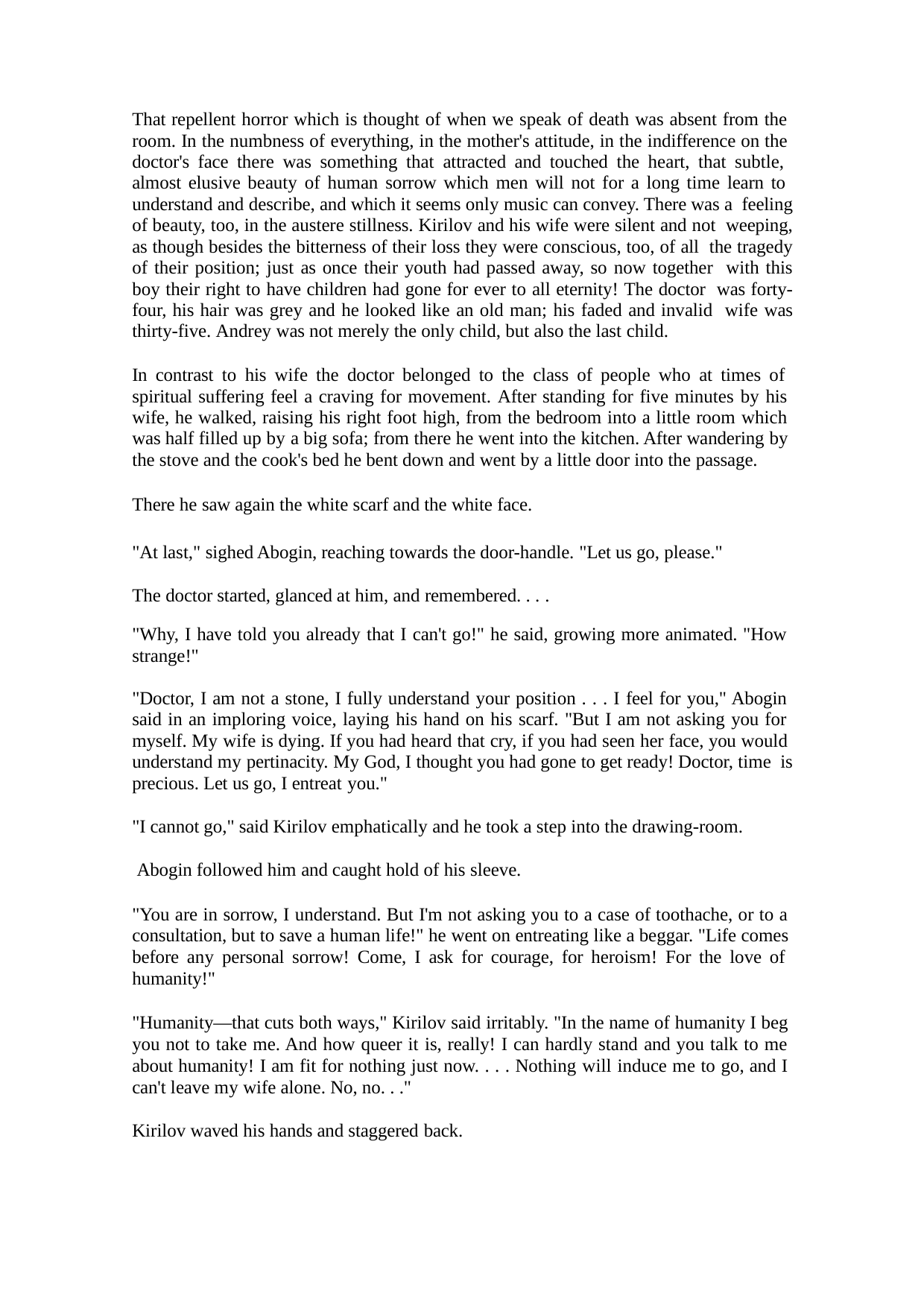

That repellent horror which is thought of when we speak of death was absent from the  room. In the numbness of everything, in the mother's attitude, in the indifference on the  doctor's face there was something that attracted and touched the heart, that subtle,  almost elusive beauty of human sorrow which men will not for a long time learn to  understand and describe, and which it seems only music can convey. There was a  feeling of beauty, too, in the austere stillness. Kirilov and his wife were silent and not  weeping, as though besides the bitterness of their loss they were conscious, too, of all  the tragedy of their position; just as once their youth had passed away, so now together  with this boy their right to have children had gone for ever to all eternity! The doctor  was forty-four, his hair was grey and he looked like an old man; his faded and invalid  wife was thirty-five. Andrey was not merely the only child, but also the last child.

In contrast to his wife the doctor belonged to the class of people who at times of  spiritual suffering feel a craving for movement. After standing for five minutes by his  wife, he walked, raising his right foot high, from the bedroom into a little room which  was half filled up by a big sofa; from there he went into the kitchen. After wandering by  the stove and the cook's bed he bent down and went by a little door into the passage.

There he saw again the white scarf and the white face.
"At last," sighed Abogin, reaching towards the door-handle. "Let us go, please."  The doctor started, glanced at him, and remembered. . . .
"Why, I have told you already that I can't go!" he said, growing more animated. "How  strange!"

"Doctor, I am not a stone, I fully understand your position . . . I feel for you," Abogin  said in an imploring voice, laying his hand on his scarf. "But I am not asking you for  myself. My wife is dying. If you had heard that cry, if you had seen her face, you would  understand my pertinacity. My God, I thought you had gone to get ready! Doctor, time  is precious. Let us go, I entreat you."
"I cannot go," said Kirilov emphatically and he took a step into the drawing-room.  Abogin followed him and caught hold of his sleeve.

"You are in sorrow, I understand. But I'm not asking you to a case of toothache, or to a  consultation, but to save a human life!" he went on entreating like a beggar. "Life comes  before any personal sorrow! Come, I ask for courage, for heroism! For the love of  humanity!"

"Humanity—that cuts both ways," Kirilov said irritably. "In the name of humanity I beg  you not to take me. And how queer it is, really! I can hardly stand and you talk to me  about humanity! I am fit for nothing just now. . . . Nothing will induce me to go, and I  can't leave my wife alone. No, no. . ."

Kirilov waved his hands and staggered back.